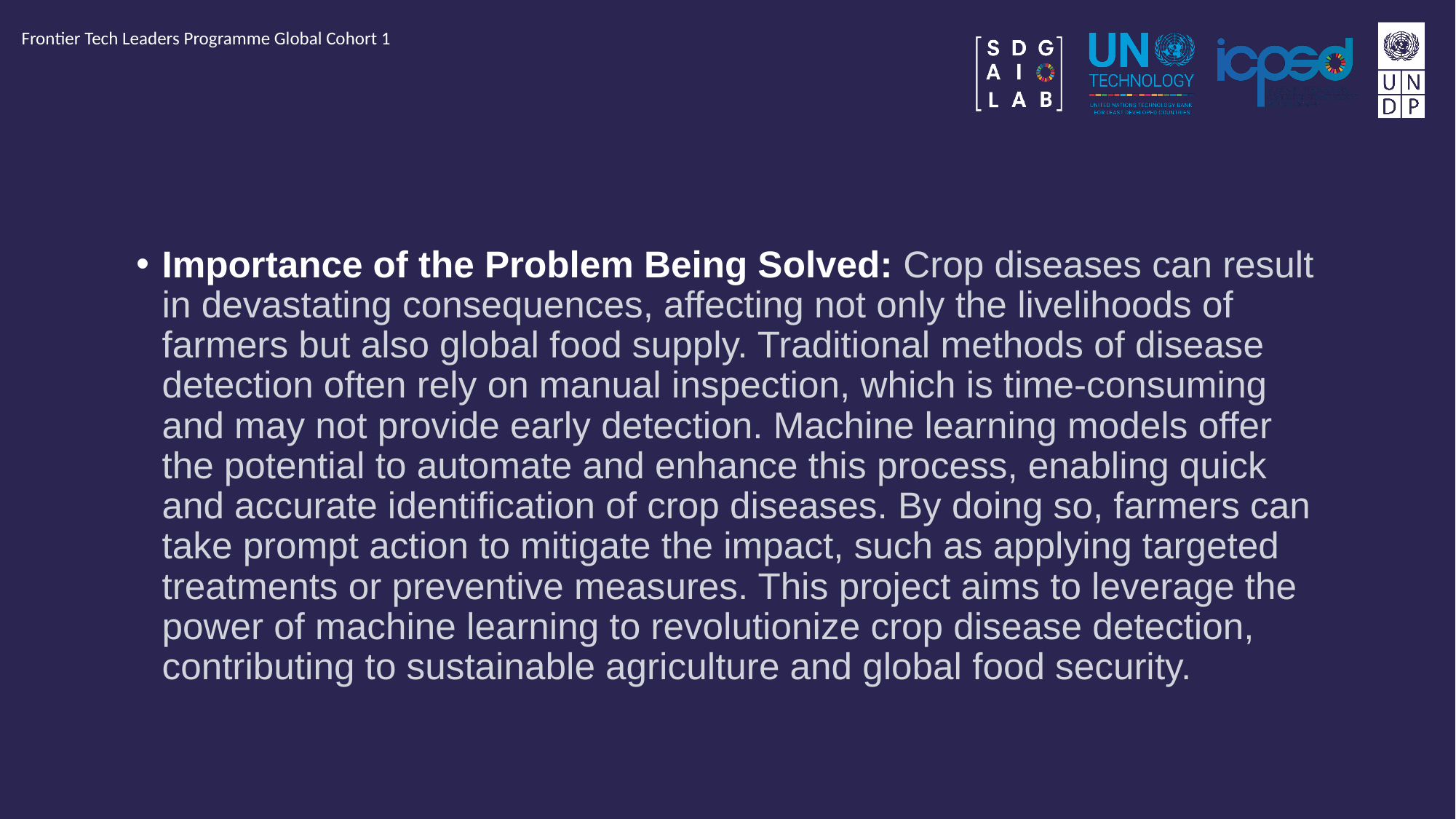

Frontier Tech Leaders Programme Global Cohort 1
Importance of the Problem Being Solved: Crop diseases can result in devastating consequences, affecting not only the livelihoods of farmers but also global food supply. Traditional methods of disease detection often rely on manual inspection, which is time-consuming and may not provide early detection. Machine learning models offer the potential to automate and enhance this process, enabling quick and accurate identification of crop diseases. By doing so, farmers can take prompt action to mitigate the impact, such as applying targeted treatments or preventive measures. This project aims to leverage the power of machine learning to revolutionize crop disease detection, contributing to sustainable agriculture and global food security.